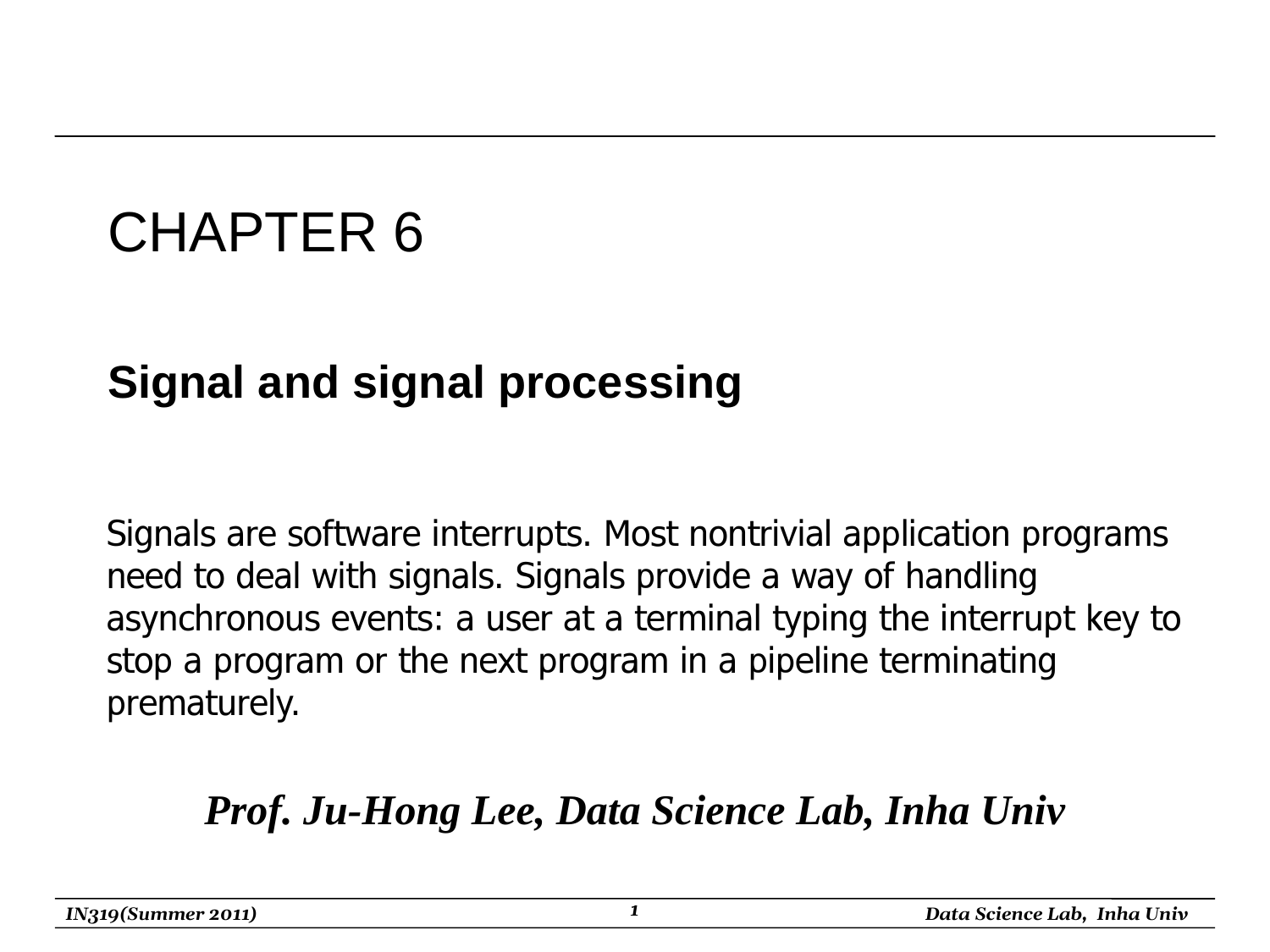

# CHAPTER 6
Signal and signal processing
Signals are software interrupts. Most nontrivial application programs need to deal with signals. Signals provide a way of handling asynchronous events: a user at a terminal typing the interrupt key to stop a program or the next program in a pipeline terminating prematurely.

Prof. Ju-Hong Lee, Data Science Lab, Inha Univ
1